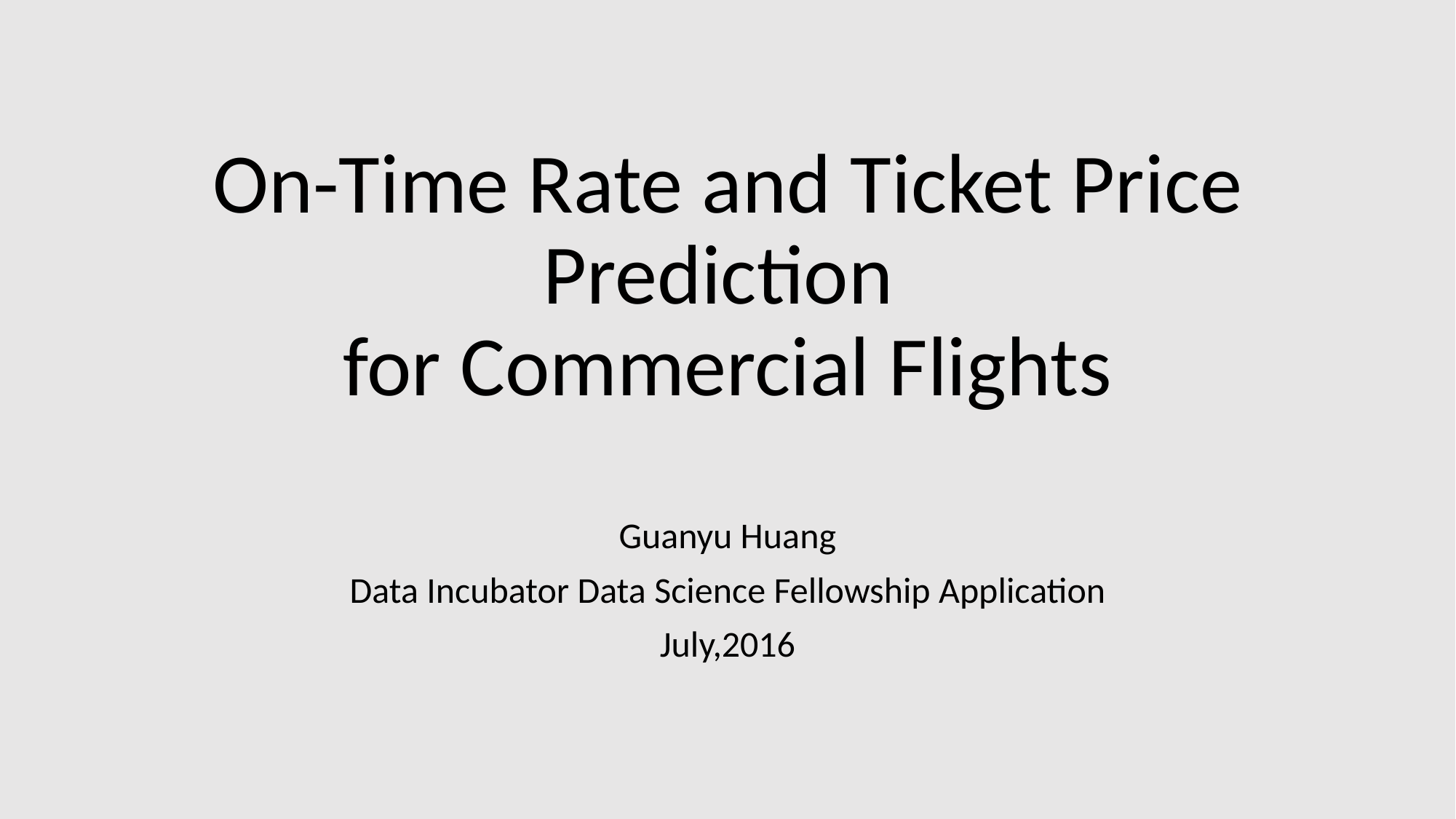

# On-Time Rate and Ticket Price Prediction for Commercial Flights
Guanyu Huang
Data Incubator Data Science Fellowship Application
July,2016